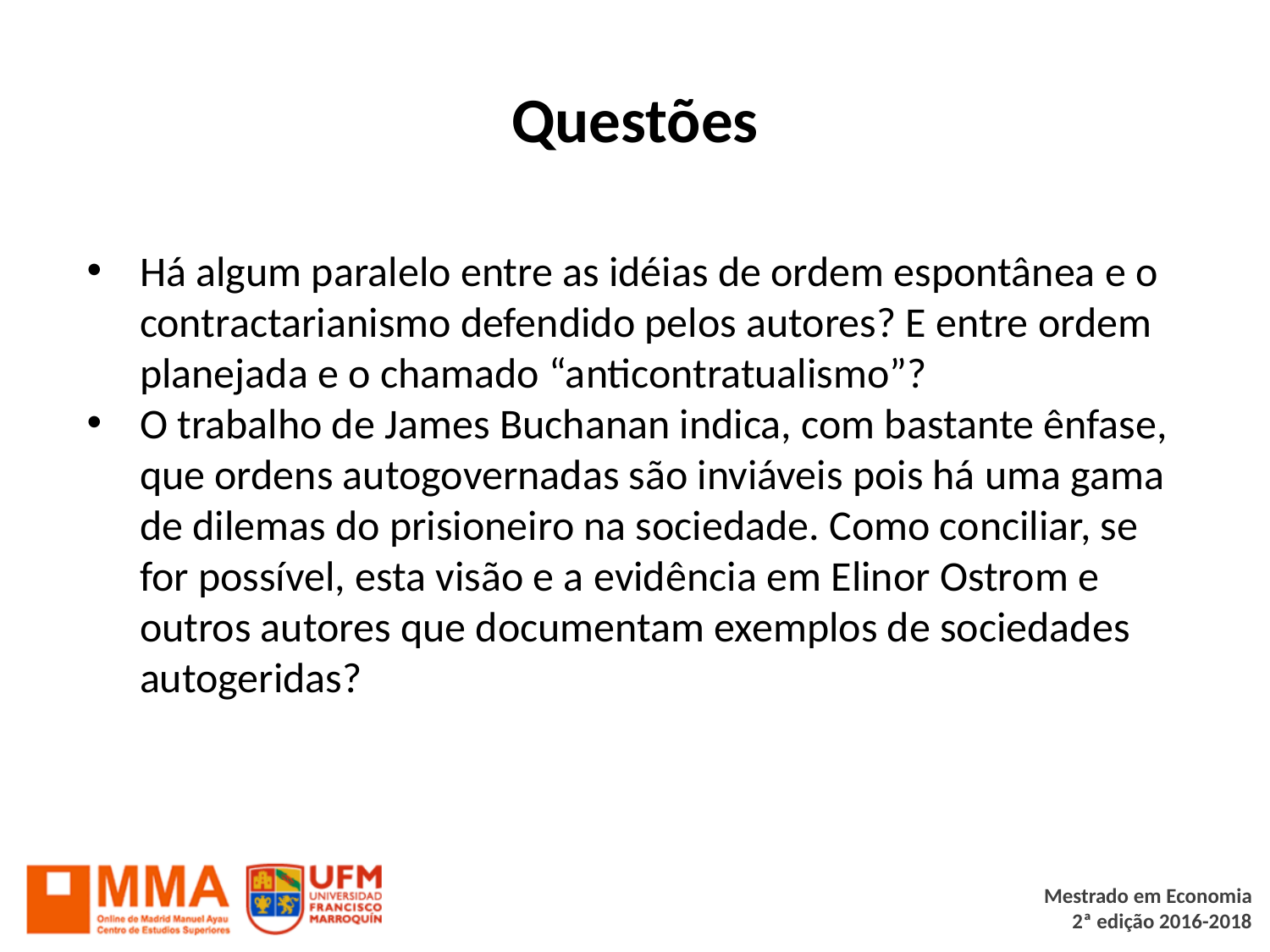

# Questões
Há algum paralelo entre as idéias de ordem espontânea e o contractarianismo defendido pelos autores? E entre ordem planejada e o chamado “anticontratualismo”?
O trabalho de James Buchanan indica, com bastante ênfase, que ordens autogovernadas são inviáveis pois há uma gama de dilemas do prisioneiro na sociedade. Como conciliar, se for possível, esta visão e a evidência em Elinor Ostrom e outros autores que documentam exemplos de sociedades autogeridas?